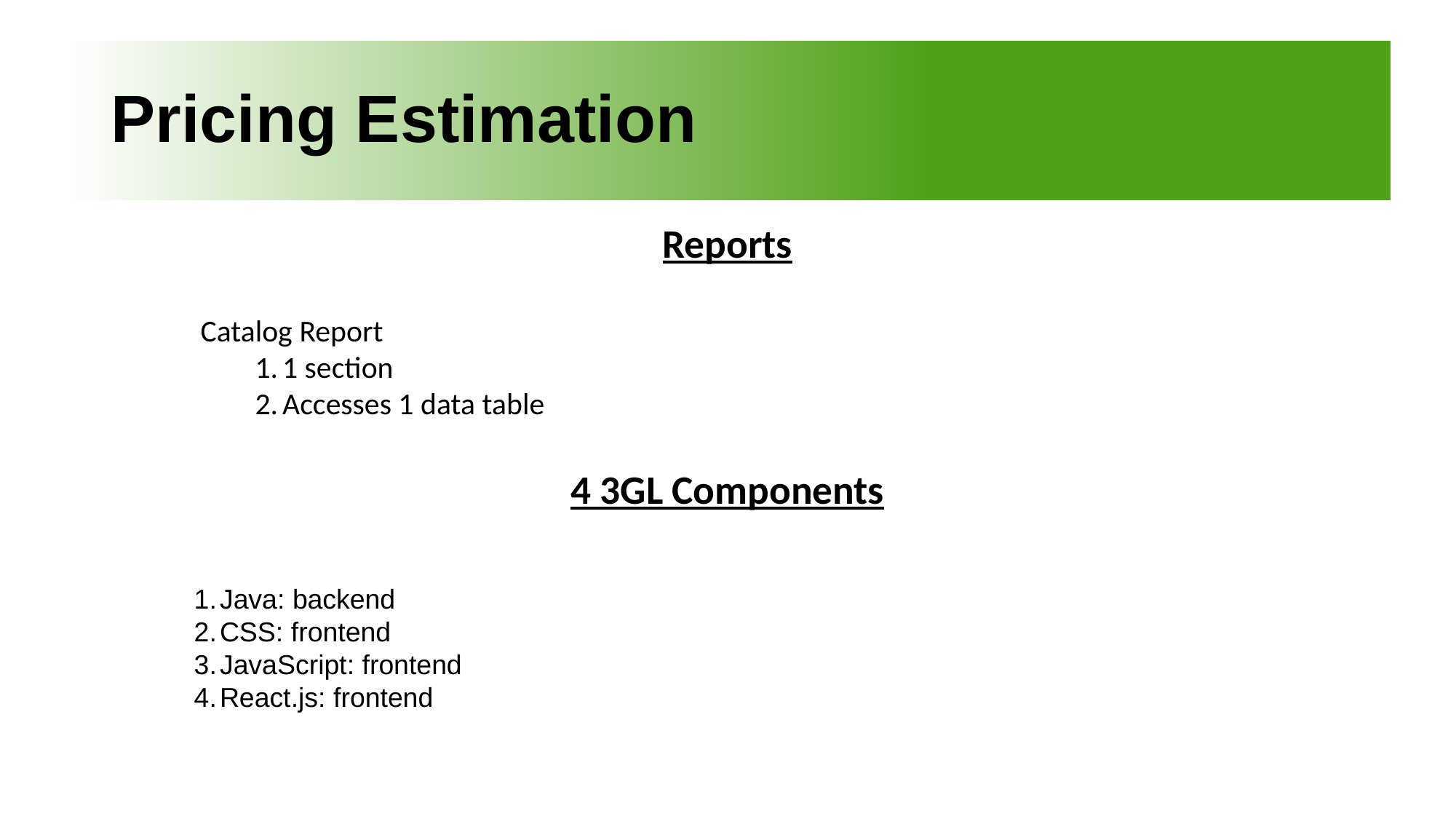

# Pricing Estimation
Reports
Catalog Report
1 section
Accesses 1 data table

4 3GL Components
Java: backend
CSS: frontend
JavaScript: frontend
React.js: frontend